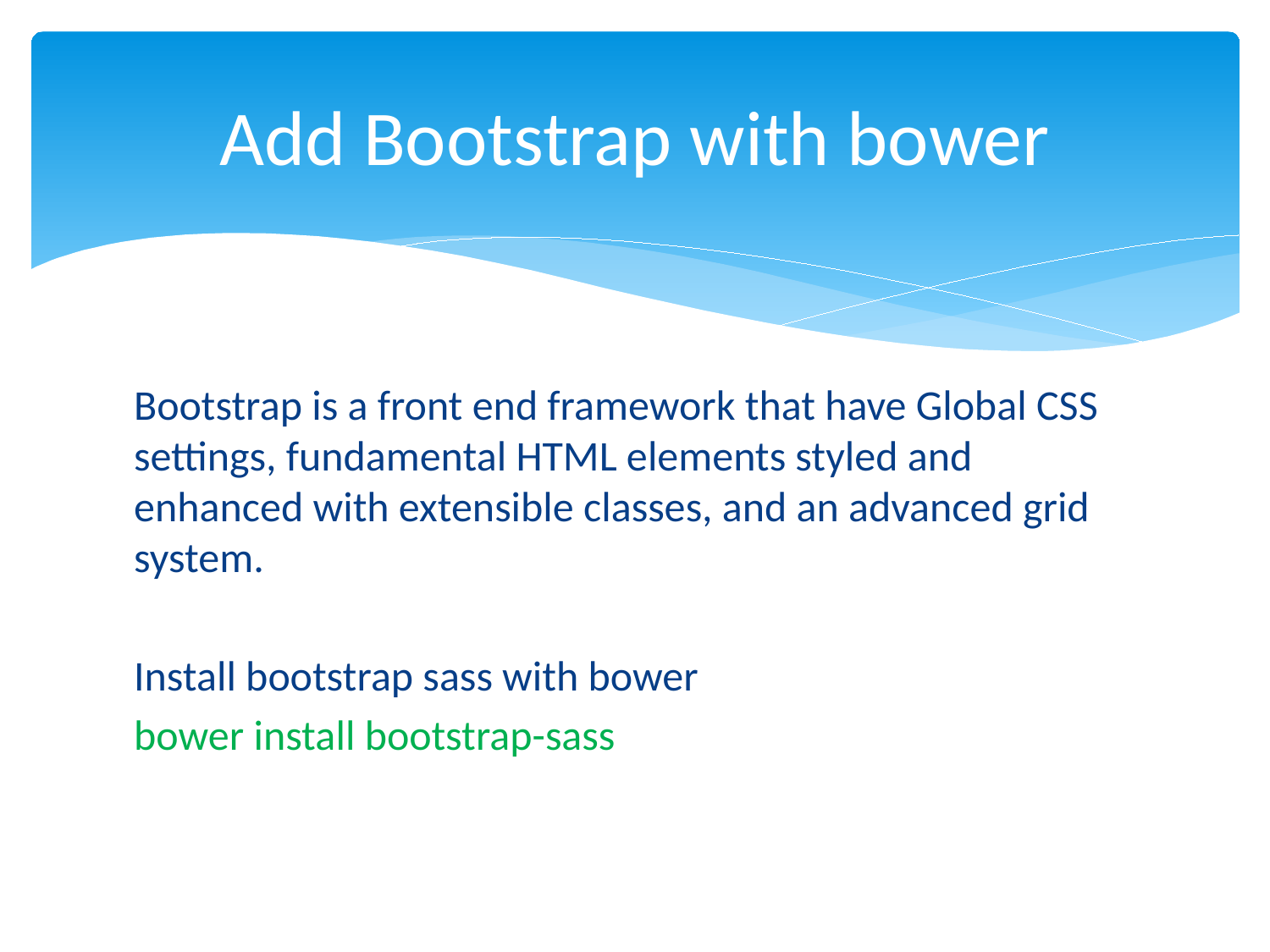

# Add Bootstrap with bower
Bootstrap is a front end framework that have Global CSS settings, fundamental HTML elements styled and enhanced with extensible classes, and an advanced grid system.

Install bootstrap sass with bower
bower install bootstrap-sass